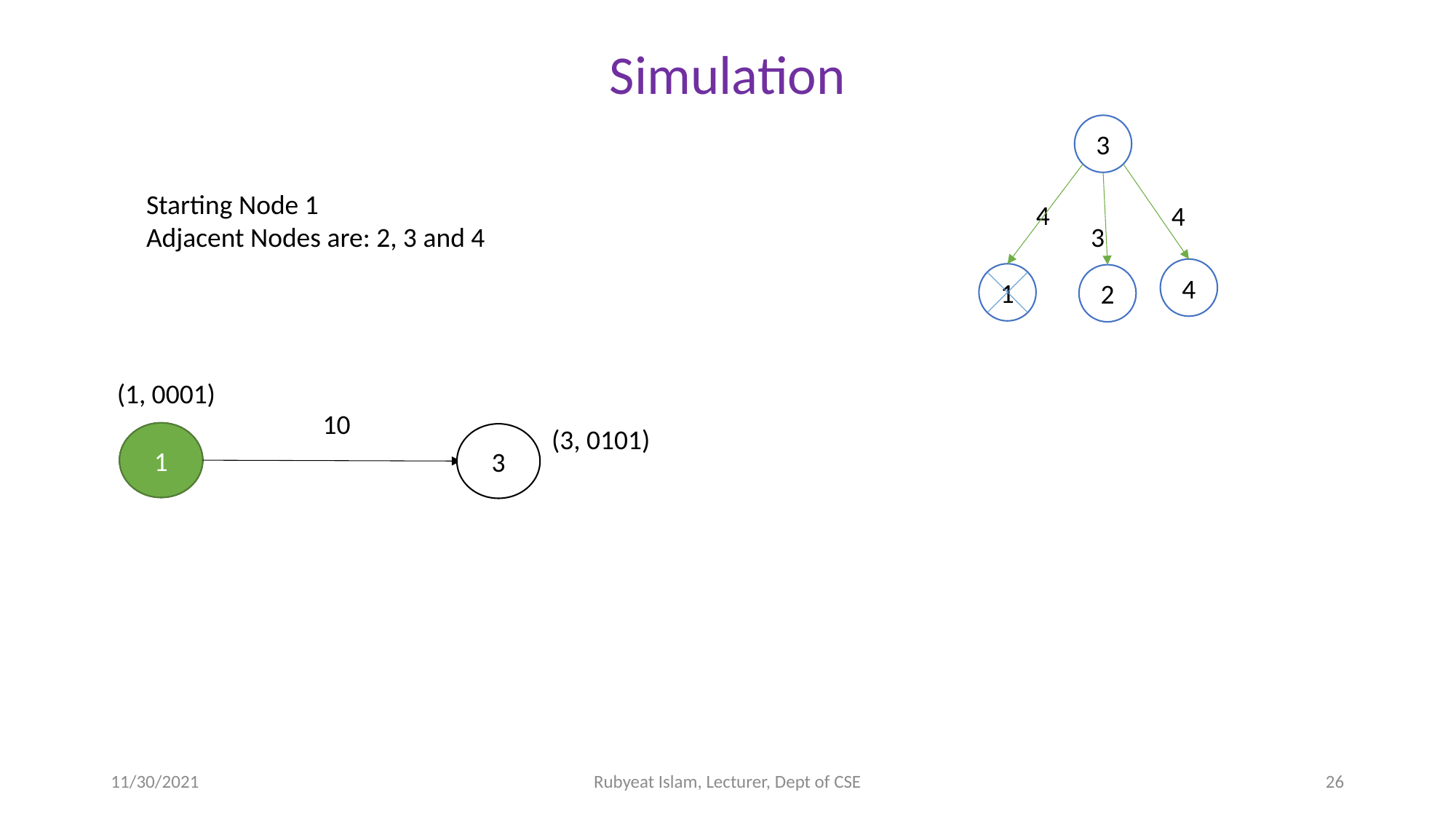

Simulation
3
Starting Node 1
Adjacent Nodes are: 2, 3 and 4
4
4
3
4
1
2
(1, 0001)
10
(3, 0101)
1
1
3
11/30/2021
Rubyeat Islam, Lecturer, Dept of CSE
26